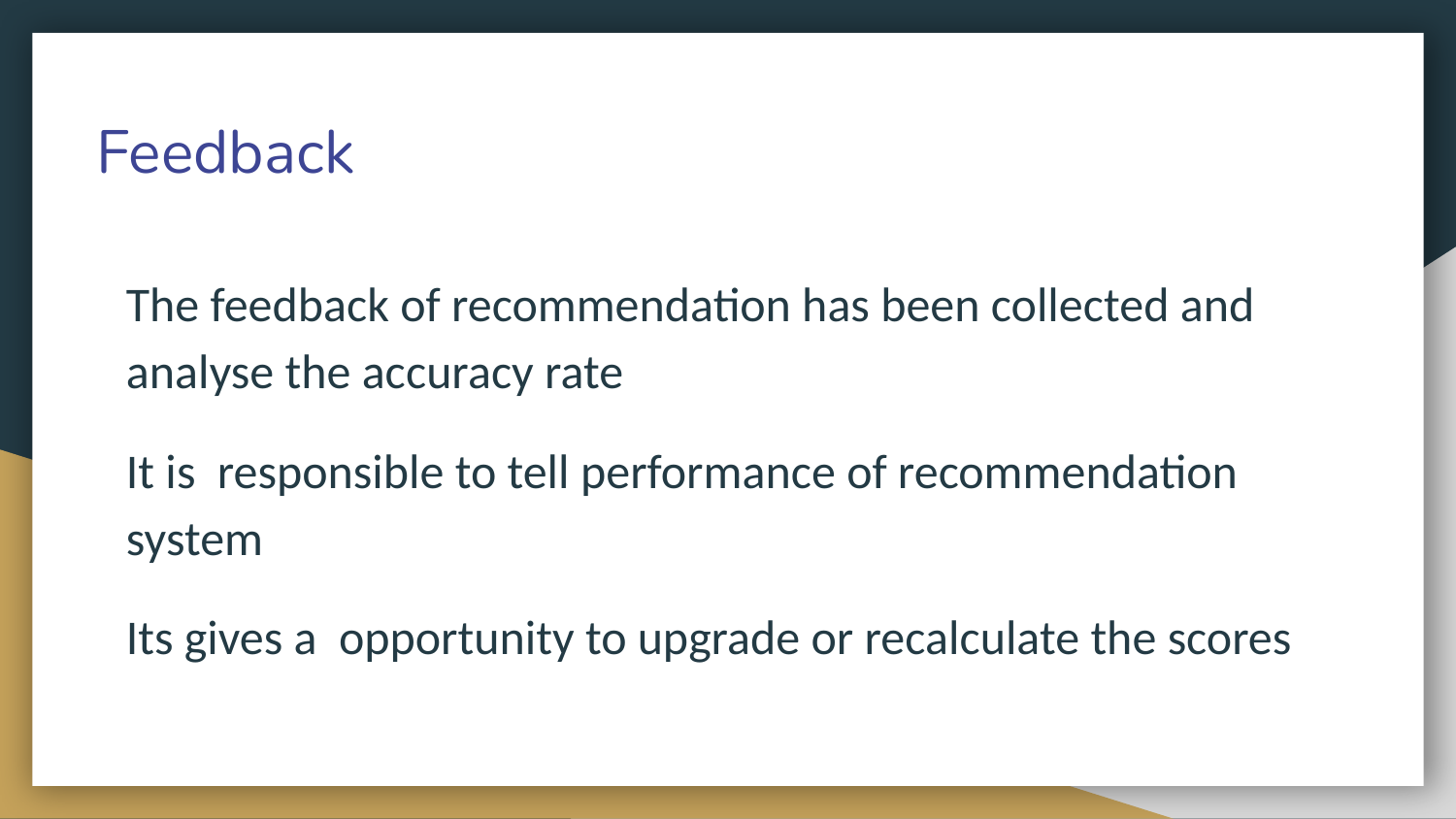

# Feedback
The feedback of recommendation has been collected and analyse the accuracy rate
It is  responsible to tell performance of recommendation system
Its gives a  opportunity to upgrade or recalculate the scores